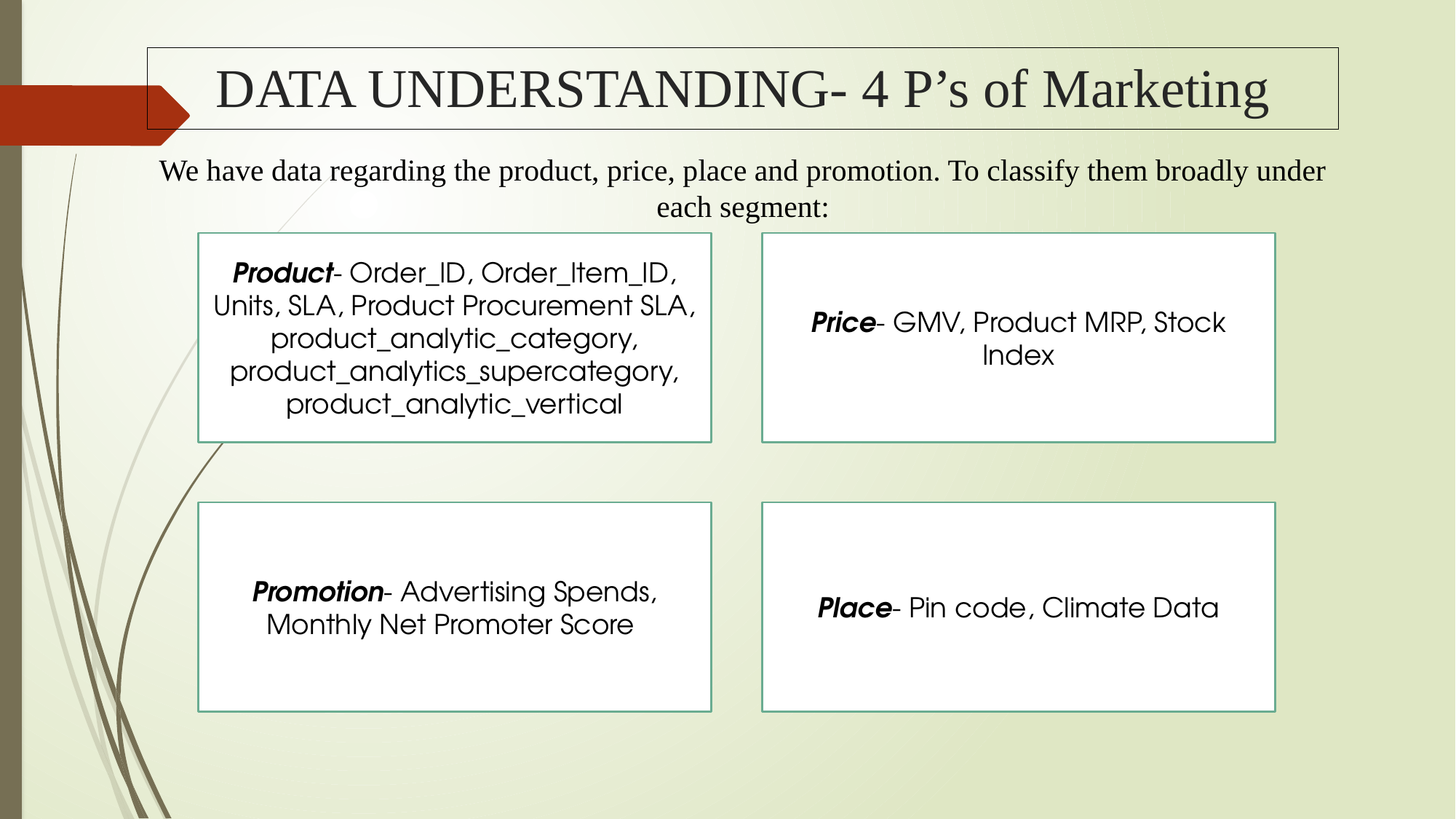

# DATA UNDERSTANDING- 4 P’s of Marketing
We have data regarding the product, price, place and promotion. To classify them broadly under each segment:

Product- Order_ID, Order_Item_ID, Units, SLA, Product Procurement SLA, product_analytic_category, product_analytics_supercategory, product_analytic_vertical
Price- GMV, Product MRP, Stock Index
Promotion- Advertising Spends, Monthly Net Promoter Score
Place- Pin code, Climate Data